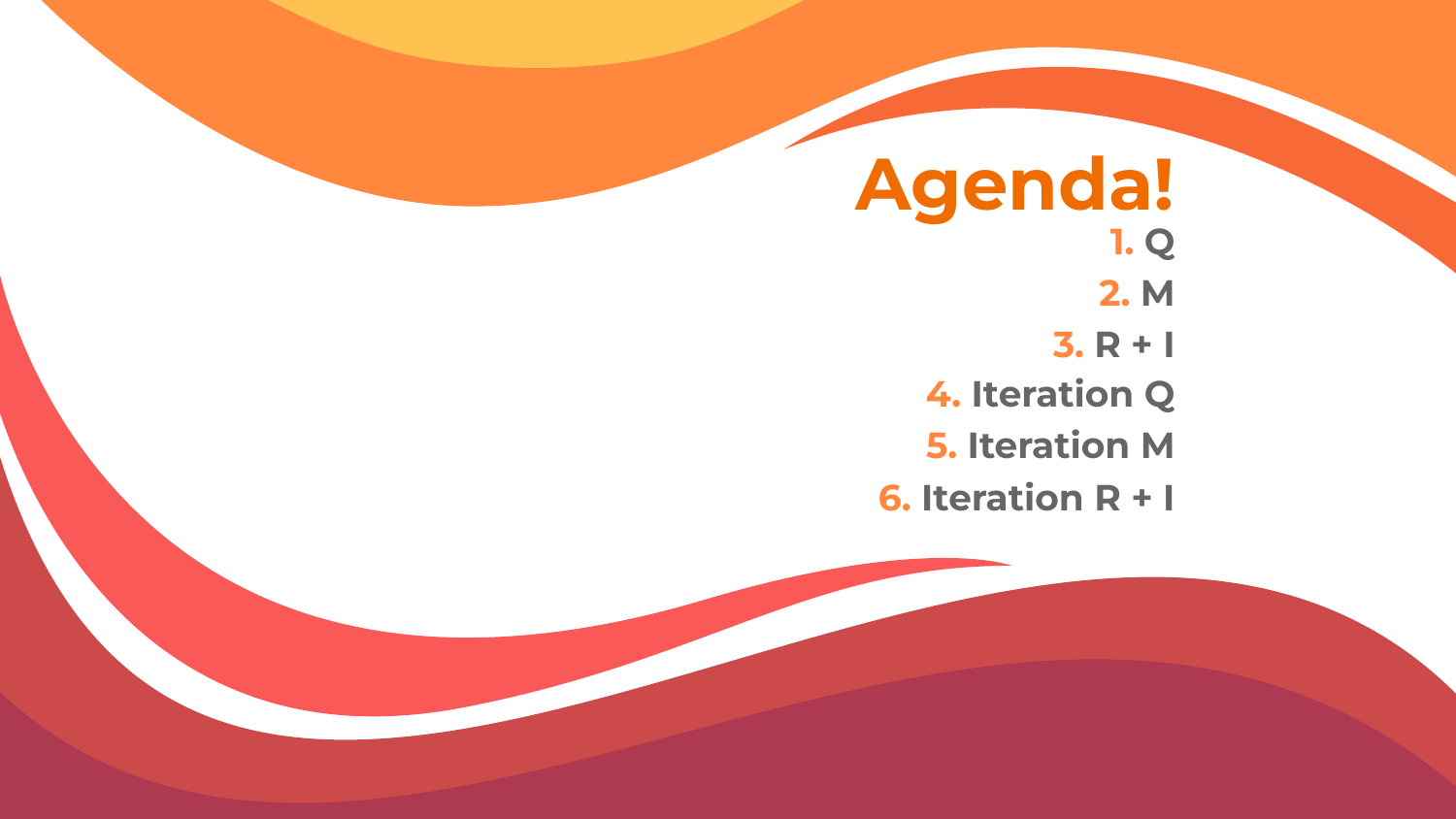

# Agenda!
1. Q
2. M

3. R + I

4. Iteration Q
5. Iteration M

6. Iteration R + I